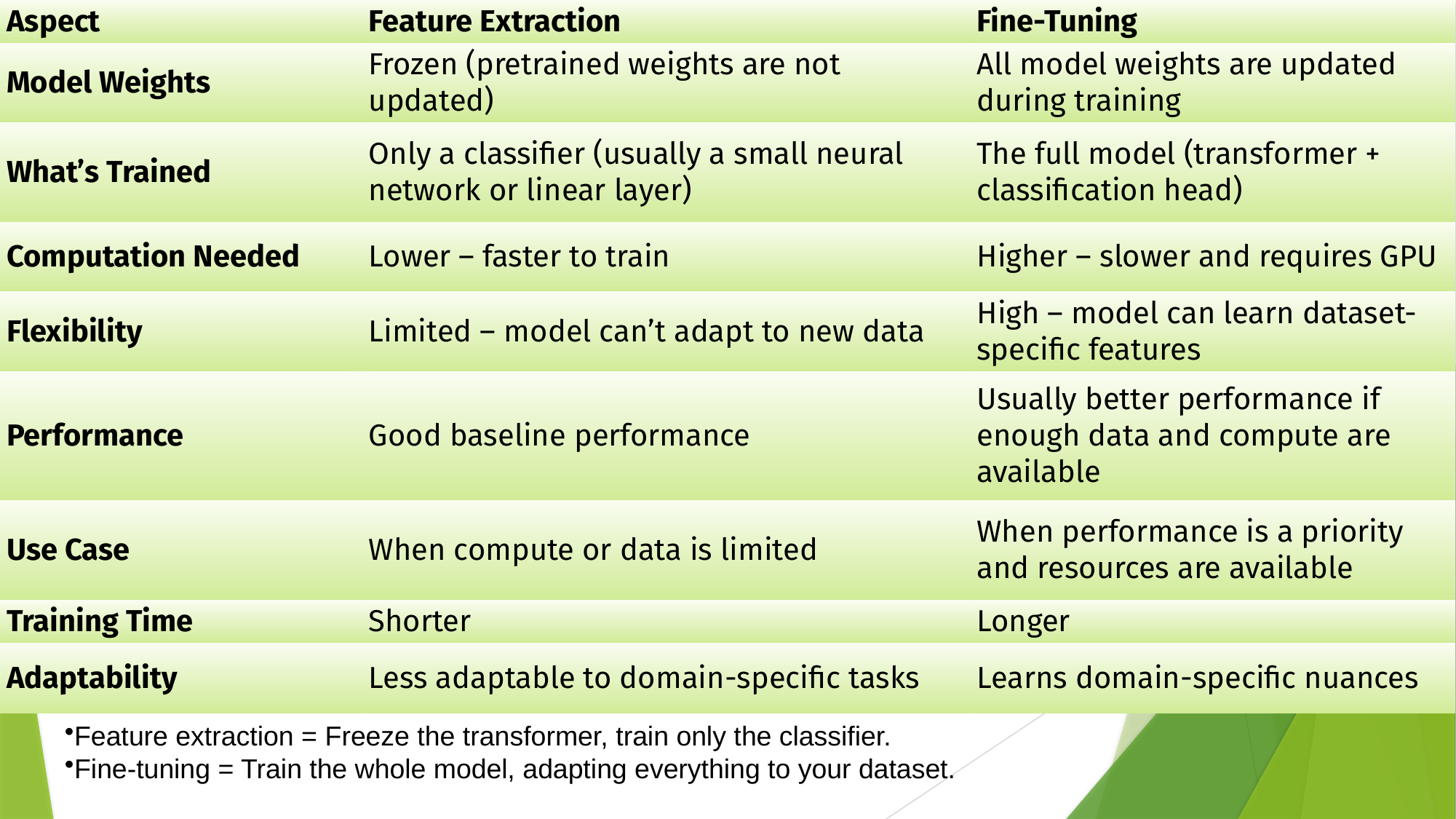

| Aspect | Feature Extraction | Fine-Tuning |
| --- | --- | --- |
| Model Weights | Frozen (pretrained weights are not updated) | All model weights are updated during training |
| What’s Trained | Only a classifier (usually a small neural network or linear layer) | The full model (transformer + classification head) |
| Computation Needed | Lower – faster to train | Higher – slower and requires GPU |
| Flexibility | Limited – model can’t adapt to new data | High – model can learn dataset-specific features |
| Performance | Good baseline performance | Usually better performance if enough data and compute are available |
| Use Case | When compute or data is limited | When performance is a priority and resources are available |
| Training Time | Shorter | Longer |
| Adaptability | Less adaptable to domain-specific tasks | Learns domain-specific nuances |
Feature extraction = Freeze the transformer, train only the classifier.
Fine-tuning = Train the whole model, adapting everything to your dataset.